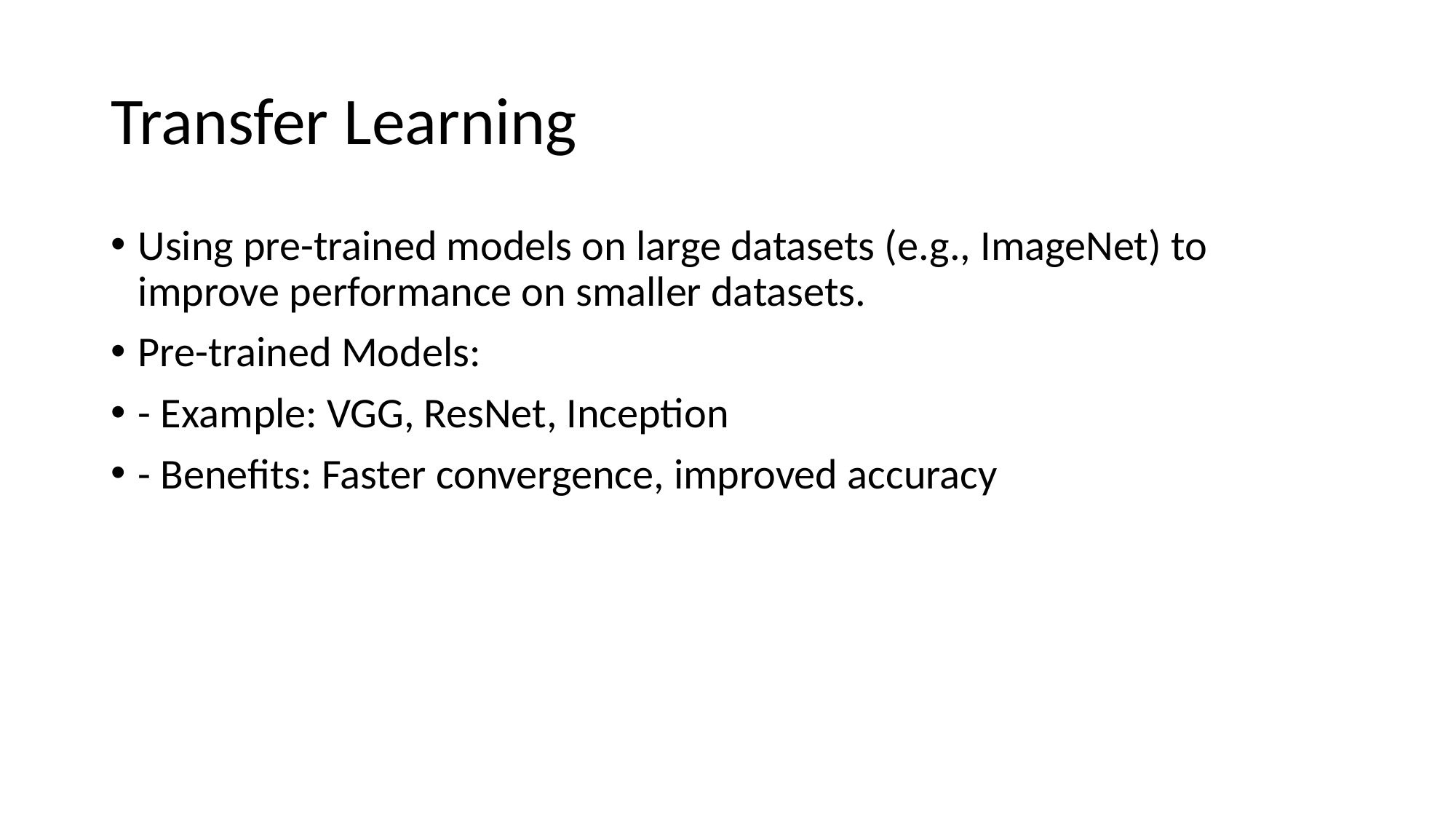

# Transfer Learning
Using pre-trained models on large datasets (e.g., ImageNet) to improve performance on smaller datasets.
Pre-trained Models:
- Example: VGG, ResNet, Inception
- Benefits: Faster convergence, improved accuracy